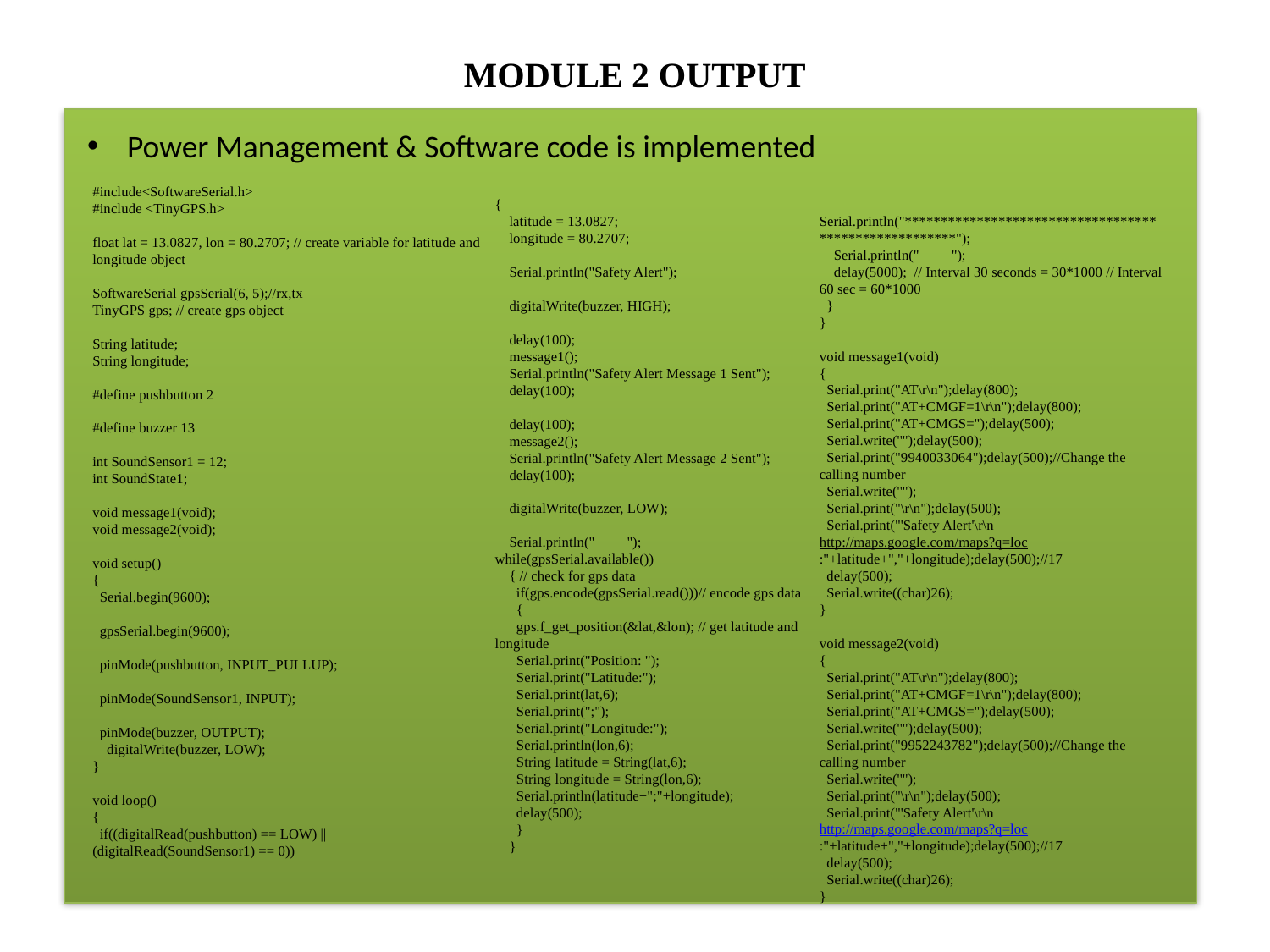

# MODULE 2 OUTPUT

Power Management & Software code is implemented
#include<SoftwareSerial.h>
#include <TinyGPS.h>
float lat = 13.0827, lon = 80.2707; // create variable for latitude and longitude object  
SoftwareSerial gpsSerial(6, 5);//rx,tx
TinyGPS gps; // create gps object
String latitude;
String longitude;
#define pushbutton 2
#define buzzer 13
int SoundSensor1 = 12;
int SoundState1;
void message1(void);
void message2(void);
void setup()
{
  Serial.begin(9600);
 
  gpsSerial.begin(9600);
  pinMode(pushbutton, INPUT_PULLUP);
  pinMode(SoundSensor1, INPUT);
  pinMode(buzzer, OUTPUT);
    digitalWrite(buzzer, LOW);
}
void loop()
{
  if((digitalRead(pushbutton) == LOW) || (digitalRead(SoundSensor1) == 0))
    Serial.println("******************************************************");
    Serial.println("         ");
    delay(5000);  // Interval 30 seconds = 30*1000 // Interval 60 sec = 60*1000
  }
}
void message1(void)
{
  Serial.print("AT\r\n");delay(800);
  Serial.print("AT+CMGF=1\r\n");delay(800);
  Serial.print("AT+CMGS=");delay(500);
  Serial.write('"');delay(500);
  Serial.print("9940033064");delay(500);//Change the calling number
  Serial.write('"');
  Serial.print("\r\n");delay(500);
  Serial.print("'Safety Alert'\r\n http://maps.google.com/maps?q=loc:"+latitude+","+longitude);delay(500);//17
  delay(500);
  Serial.write((char)26);
}
void message2(void)
{
  Serial.print("AT\r\n");delay(800);
  Serial.print("AT+CMGF=1\r\n");delay(800);
  Serial.print("AT+CMGS=");delay(500);
  Serial.write('"');delay(500);
  Serial.print("9952243782");delay(500);//Change the calling number
  Serial.write('"');
  Serial.print("\r\n");delay(500);
  Serial.print("'Safety Alert'\r\n http://maps.google.com/maps?q=loc:"+latitude+","+longitude);delay(500);//17
  delay(500);
  Serial.write((char)26);
}

{
    latitude = 13.0827;
    longitude = 80.2707;
   
    Serial.println("Safety Alert");
    digitalWrite(buzzer, HIGH);
   
    delay(100);
    message1();
    Serial.println("Safety Alert Message 1 Sent");  
    delay(100);
    delay(100);
    message2();
    Serial.println("Safety Alert Message 2 Sent");  
    delay(100);
   
    digitalWrite(buzzer, LOW);
   
    Serial.println("         ");
while(gpsSerial.available())
    { // check for gps data
      if(gps.encode(gpsSerial.read()))// encode gps data
      {  
      gps.f_get_position(&lat,&lon); // get latitude and longitude
      Serial.print("Position: ");
      Serial.print("Latitude:");
      Serial.print(lat,6);
      Serial.print(";");
      Serial.print("Longitude:");
      Serial.println(lon,6);
      String latitude = String(lat,6);
      String longitude = String(lon,6);
      Serial.println(latitude+";"+longitude);
      delay(500);
      }
    }